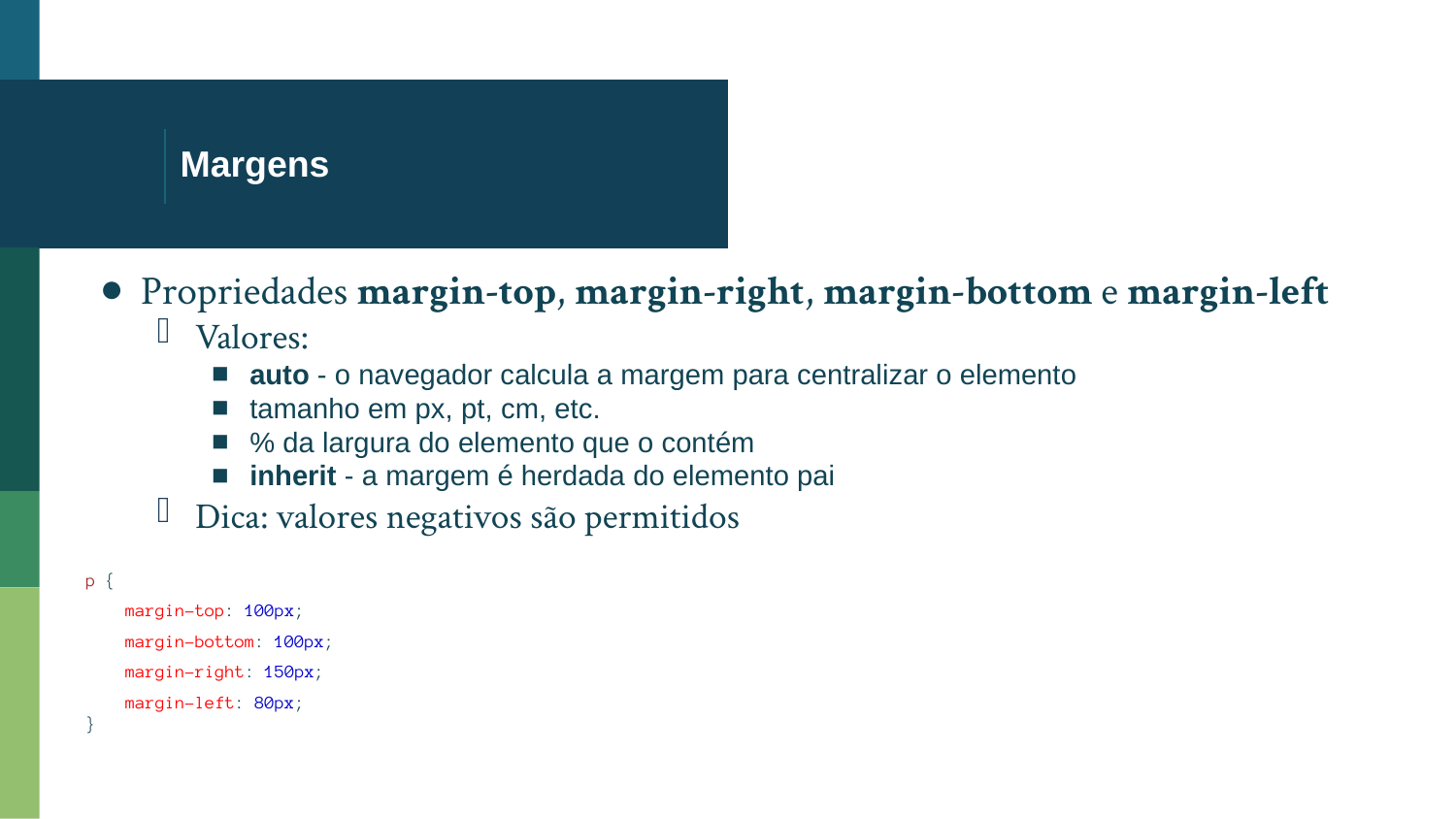

# Margens
Propriedades margin-top, margin-right, margin-bottom e margin-left
Valores:
auto - o navegador calcula a margem para centralizar o elemento
tamanho em px, pt, cm, etc.
% da largura do elemento que o contém
inherit - a margem é herdada do elemento pai
Dica: valores negativos são permitidos
p {
    margin-top: 100px;
    margin-bottom: 100px;
    margin-right: 150px;
    margin-left: 80px;
}